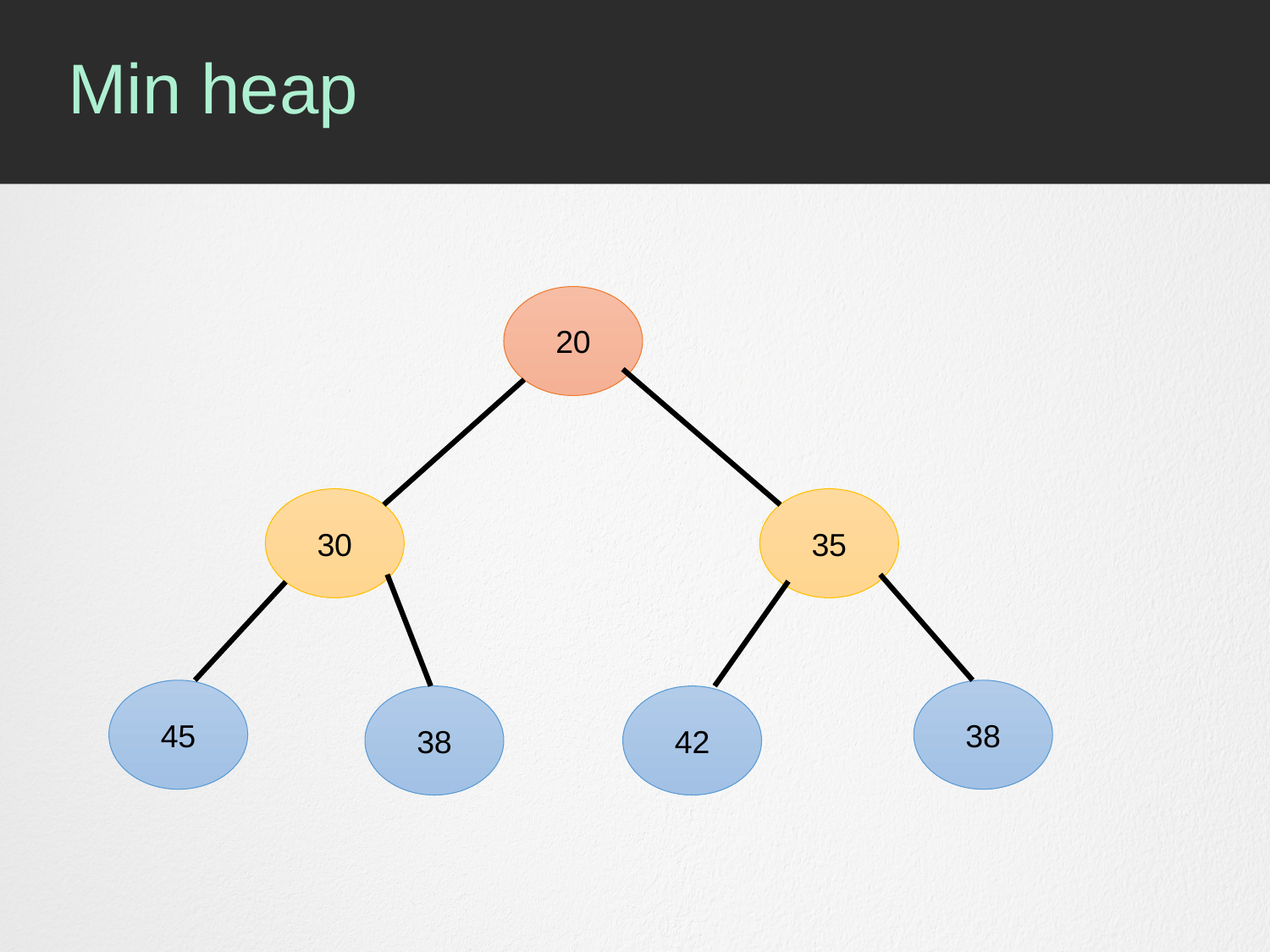

# Min heap
20
30
35
38
45
42
38